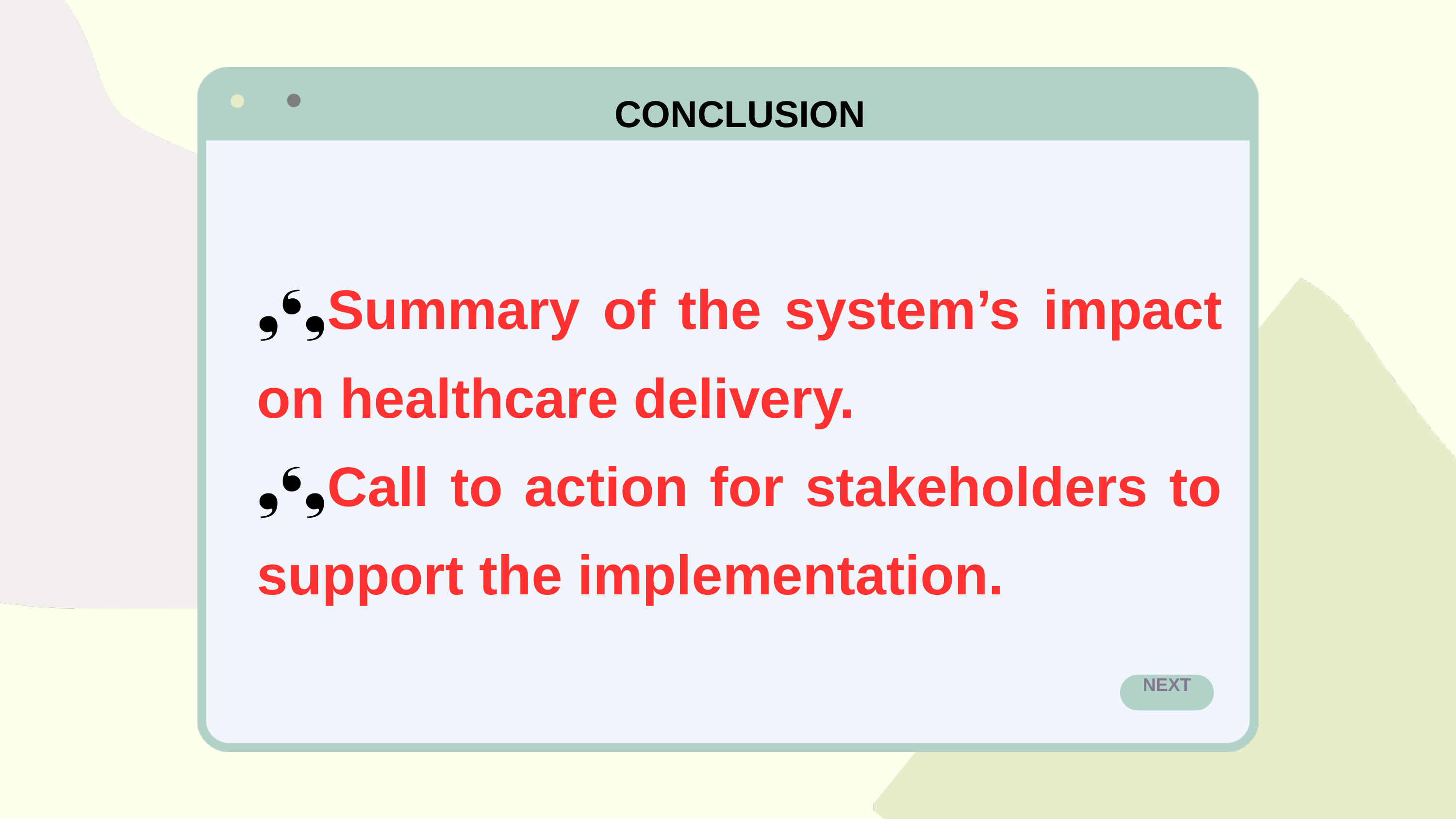

CONCLUSION
❟❛❟Summary of the system’s impact on healthcare delivery.
❟❛❟Call to action for stakeholders to support the implementation.

NEXT